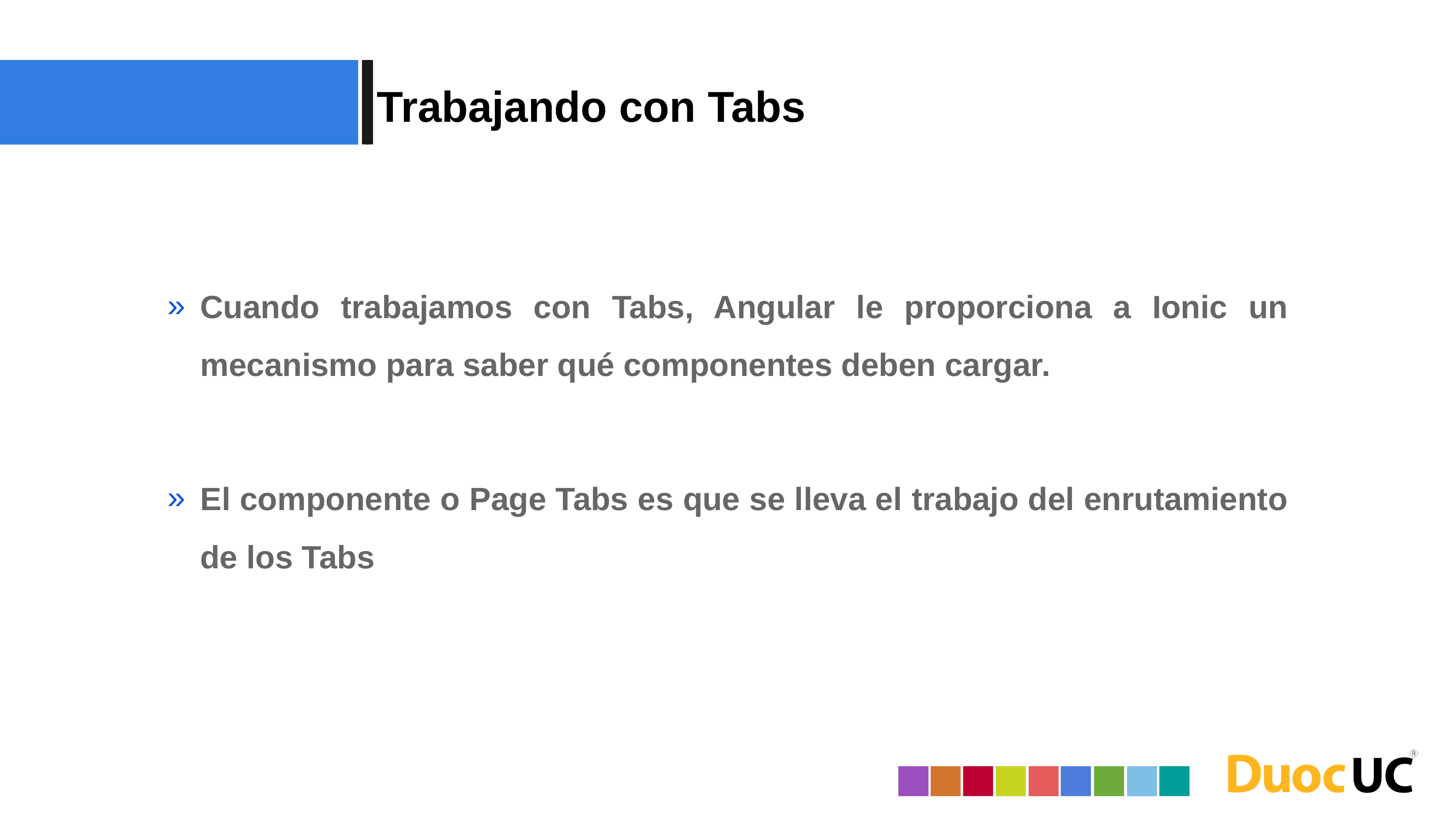

Trabajando con Tabs
Cuando trabajamos con Tabs, Angular le proporciona a Ionic un mecanismo para saber qué componentes deben cargar.

El componente o Page Tabs es que se lleva el trabajo del enrutamiento de los Tabs